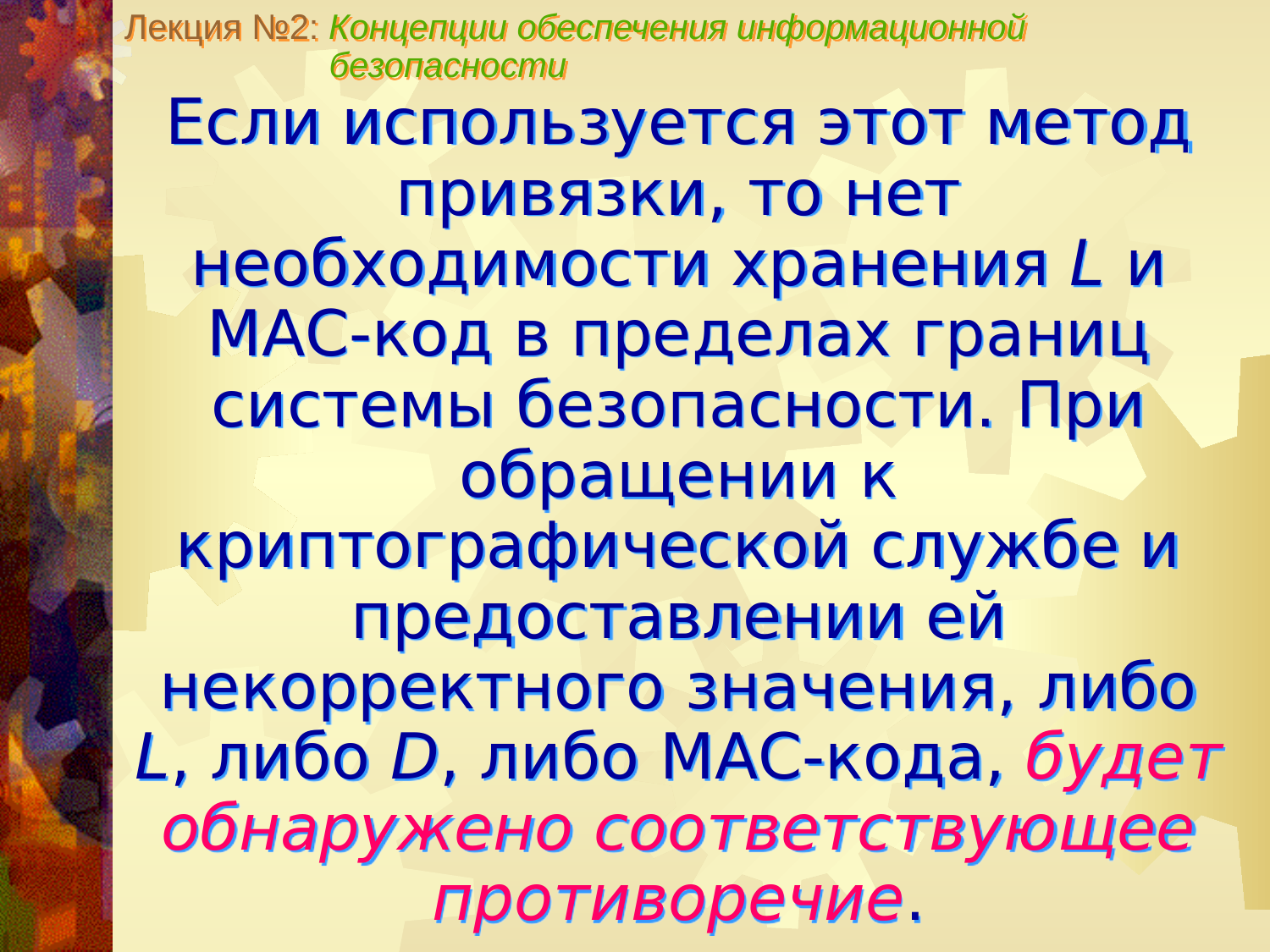

Лекция №2: Концепции обеспечения информационной
                       безопасности
Если используется этот метод привязки, то нет необходимости хранения L и МАС-код в пределах границ системы безопасности. При обращении к криптографической службе и предоставлении ей некорректного значения, либо L, либо D, либо МАС-кода, будет обнаружено соответствующее противоречие.